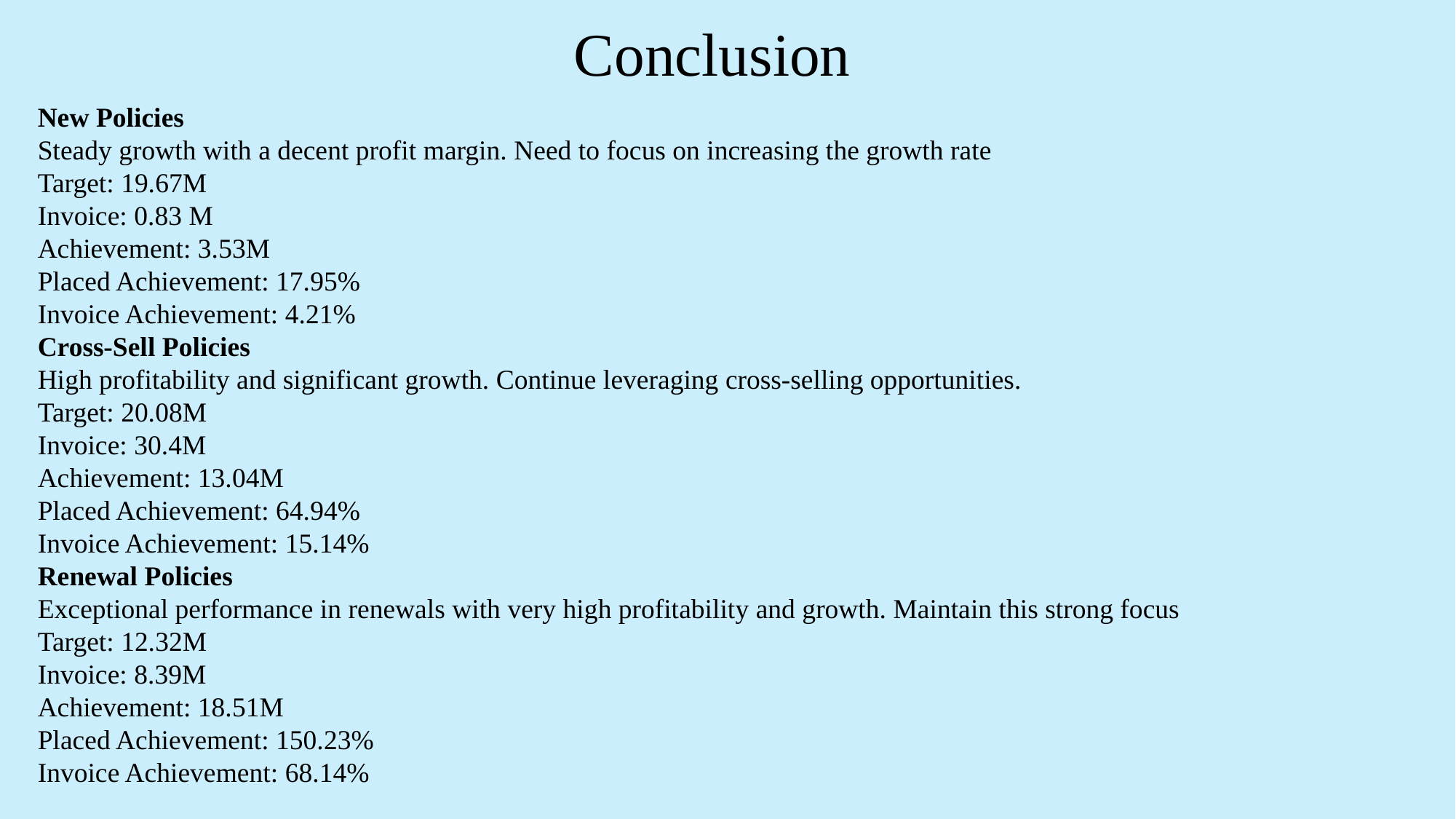

Conclusion
New Policies
Steady growth with a decent profit margin. Need to focus on increasing the growth rate
Target: 19.67M
Invoice: 0.83 M
Achievement: 3.53M
Placed Achievement: 17.95%
Invoice Achievement: 4.21%
Cross-Sell Policies
High profitability and significant growth. Continue leveraging cross-selling opportunities.
Target: 20.08M
Invoice: 30.4M
Achievement: 13.04M
Placed Achievement: 64.94%
Invoice Achievement: 15.14%
Renewal Policies
Exceptional performance in renewals with very high profitability and growth. Maintain this strong focus
Target: 12.32M
Invoice: 8.39M
Achievement: 18.51M
Placed Achievement: 150.23%
Invoice Achievement: 68.14%